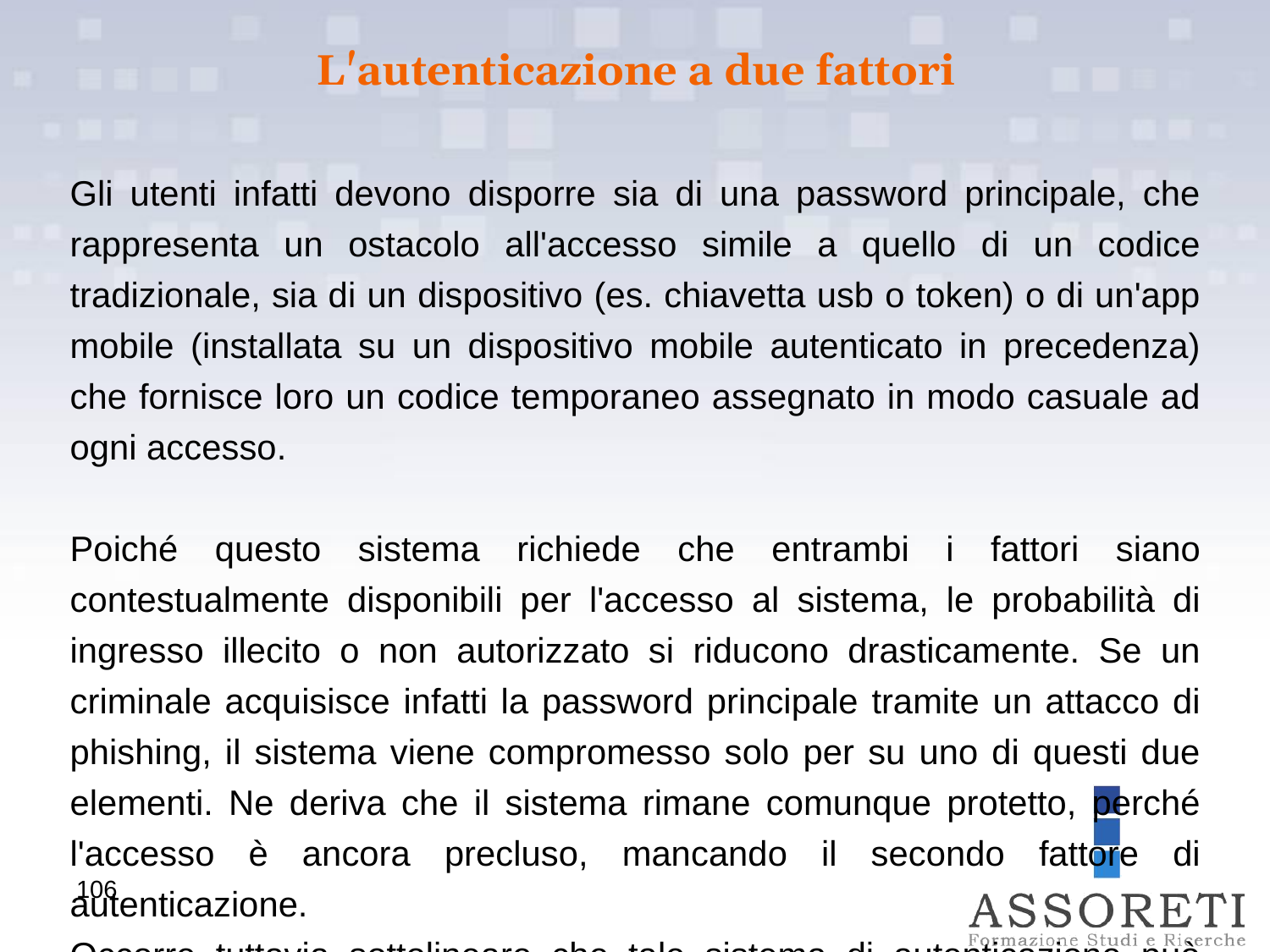

L'autenticazione a due fattori
Gli utenti infatti devono disporre sia di una password principale, che rappresenta un ostacolo all'accesso simile a quello di un codice tradizionale, sia di un dispositivo (es. chiavetta usb o token) o di un'app mobile (installata su un dispositivo mobile autenticato in precedenza) che fornisce loro un codice temporaneo assegnato in modo casuale ad ogni accesso.

Poiché questo sistema richiede che entrambi i fattori siano contestualmente disponibili per l'accesso al sistema, le probabilità di ingresso illecito o non autorizzato si riducono drasticamente. Se un criminale acquisisce infatti la password principale tramite un attacco di phishing, il sistema viene compromesso solo per su uno di questi due elementi. Ne deriva che il sistema rimane comunque protetto, perché l'accesso è ancora precluso, mancando il secondo fattore di autenticazione.
Occorre tuttavia sottolineare che tale sistema di autenticazione può funzionare efficacemente solo come elemento accessorio, e non in sostituzione, di una password principale molto robusta.
106